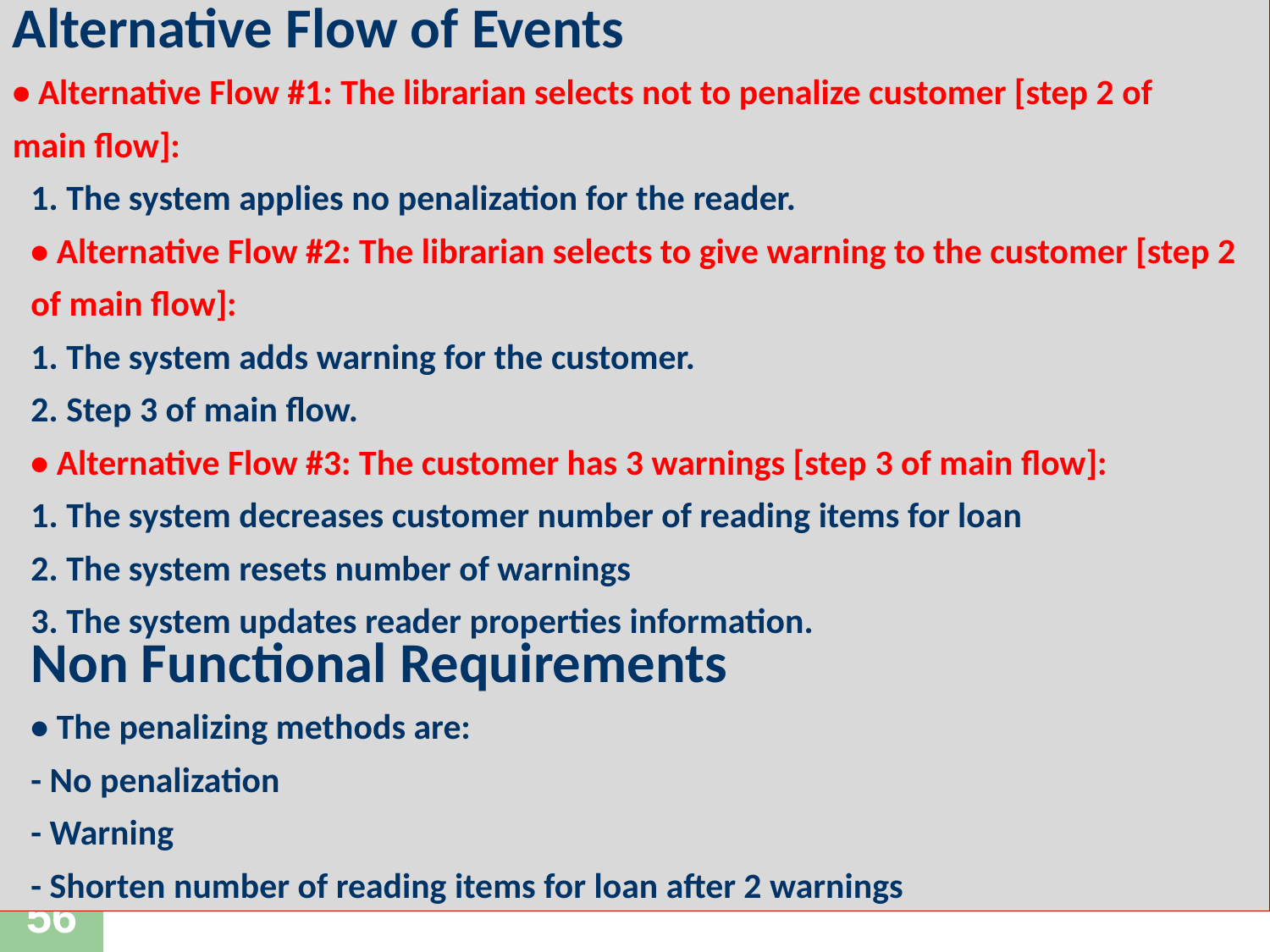

Alternative Flow of Events
• Alternative Flow #1: The librarian selects not to penalize customer [step 2 of
main flow]:
1. The system applies no penalization for the reader.
• Alternative Flow #2: The librarian selects to give warning to the customer [step 2
of main flow]:
1. The system adds warning for the customer.
2. Step 3 of main flow.
• Alternative Flow #3: The customer has 3 warnings [step 3 of main flow]:
1. The system decreases customer number of reading items for loan
2. The system resets number of warnings
3. The system updates reader properties information.
Non Functional Requirements
• The penalizing methods are:
- No penalization
- Warning
- Shorten number of reading items for loan after 2 warnings
#

56